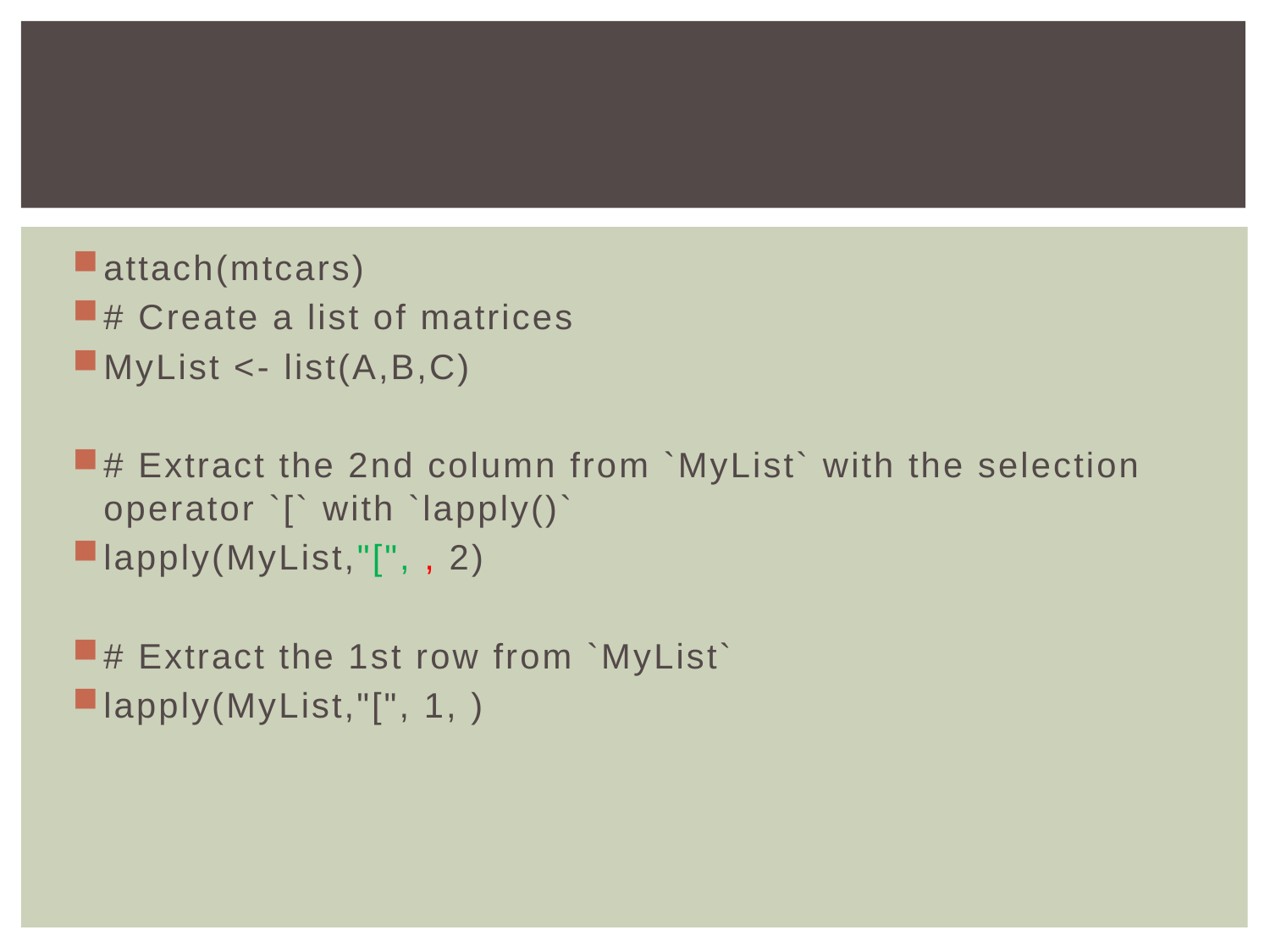

#
attach(mtcars)
# Create a list of matrices
MyList <- list(A,B,C)

# Extract the 2nd column from `MyList` with the selection operator `[` with `lapply()`
lapply(MyList,"[", , 2)

# Extract the 1st row from `MyList`
lapply(MyList,"[", 1, )